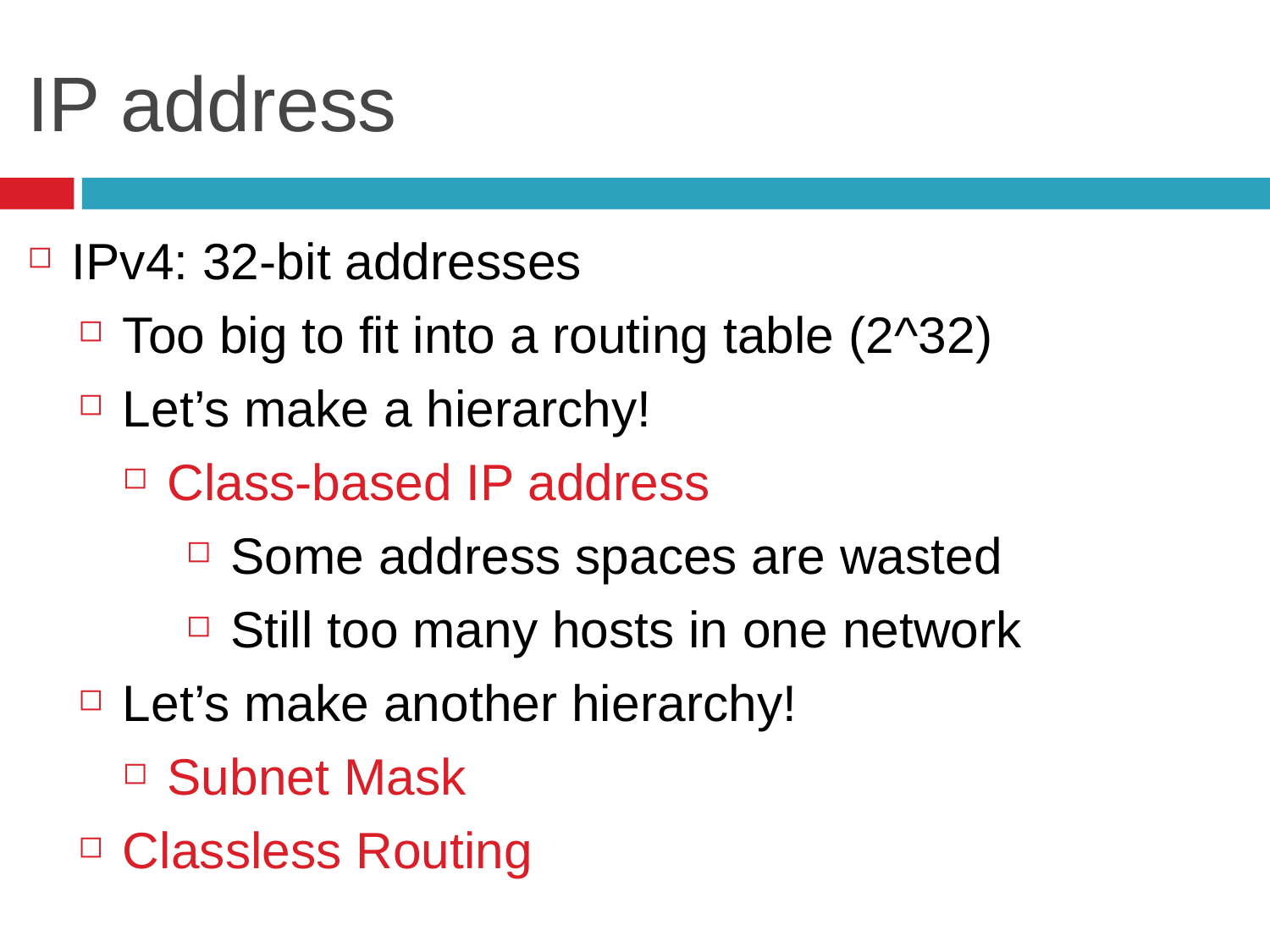

# IP address
13
IPv4: 32-bit addresses
Too big to fit into a routing table (2^32)
Let’s make a hierarchy!
Class-based IP address
Some address spaces are wasted
Still too many hosts in one network
Let’s make another hierarchy!
Subnet Mask
Classless Routing